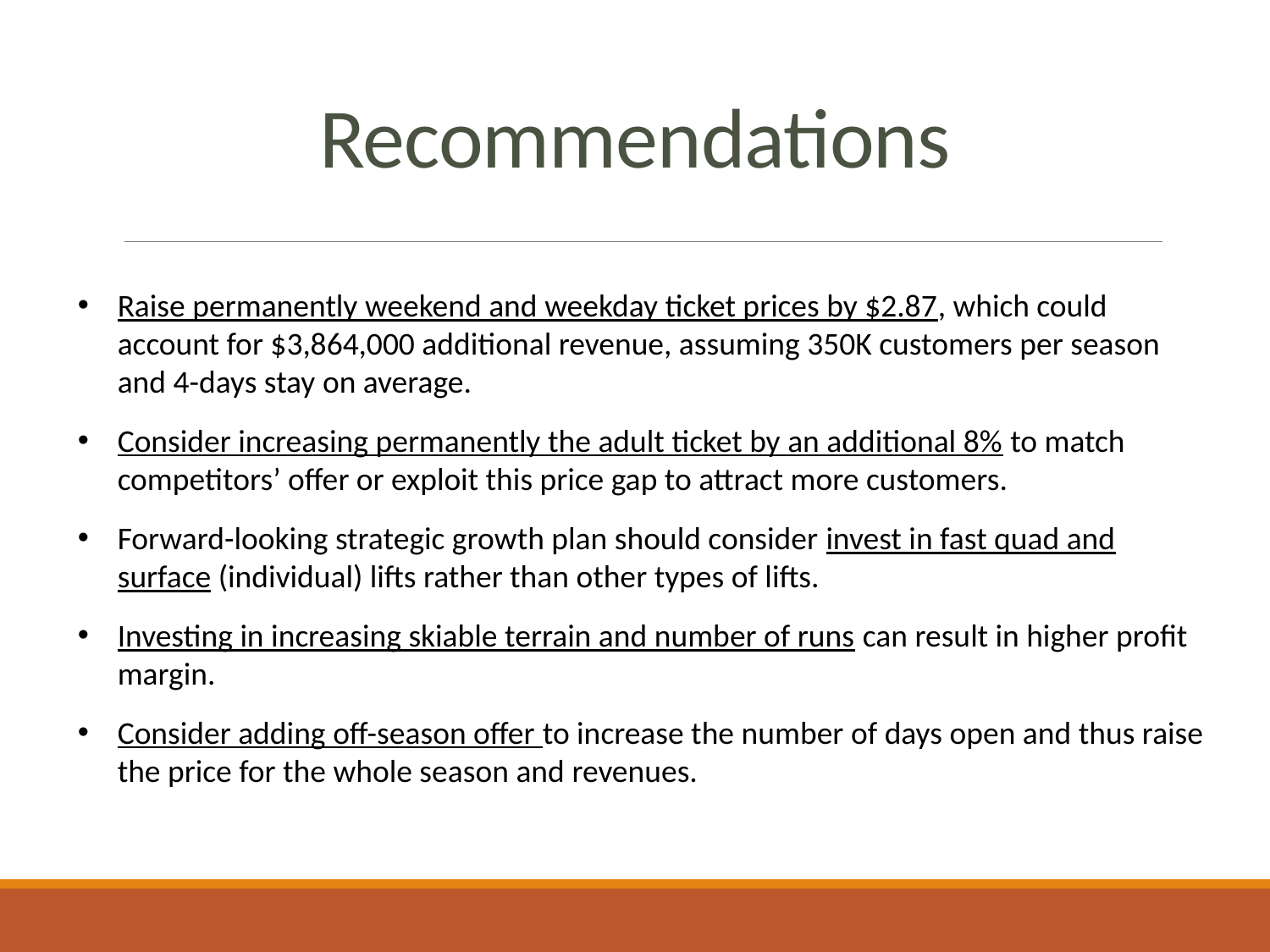

# Recommendations
Raise permanently weekend and weekday ticket prices by $2.87, which could account for $3,864,000 additional revenue, assuming 350K customers per season and 4-days stay on average.
Consider increasing permanently the adult ticket by an additional 8% to match competitors’ offer or exploit this price gap to attract more customers.
Forward-looking strategic growth plan should consider invest in fast quad and surface (individual) lifts rather than other types of lifts.
Investing in increasing skiable terrain and number of runs can result in higher profit margin.
Consider adding off-season offer to increase the number of days open and thus raise the price for the whole season and revenues.